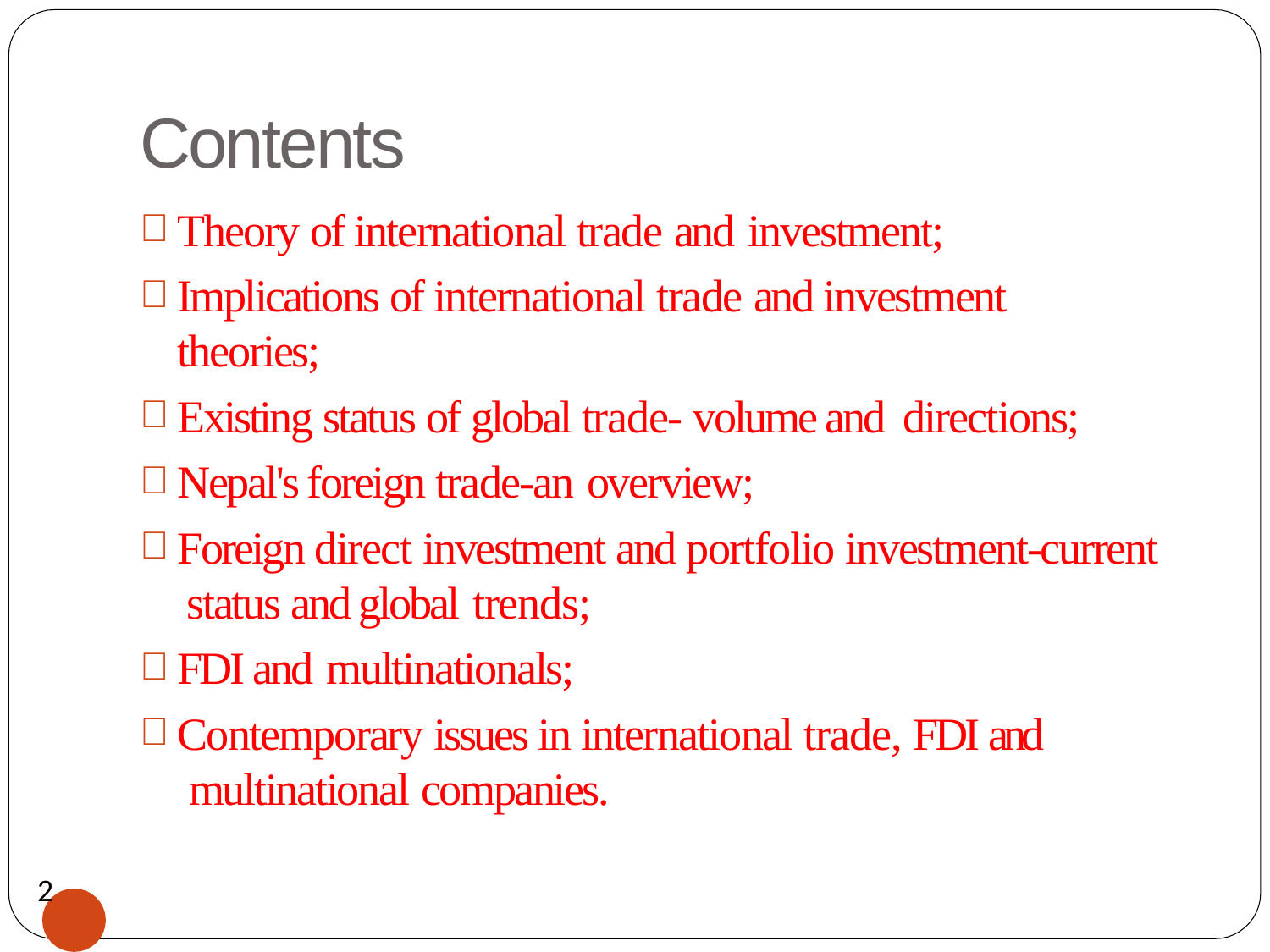

# Contents
Theory of international trade and investment;
Implications of international trade and investment theories;
Existing status of global trade- volume and directions;
Nepal's foreign trade-an overview;
Foreign direct investment and portfolio investment-current  status and global trends;
FDI and multinationals;
Contemporary issues in international trade, FDI and  multinational companies.
2